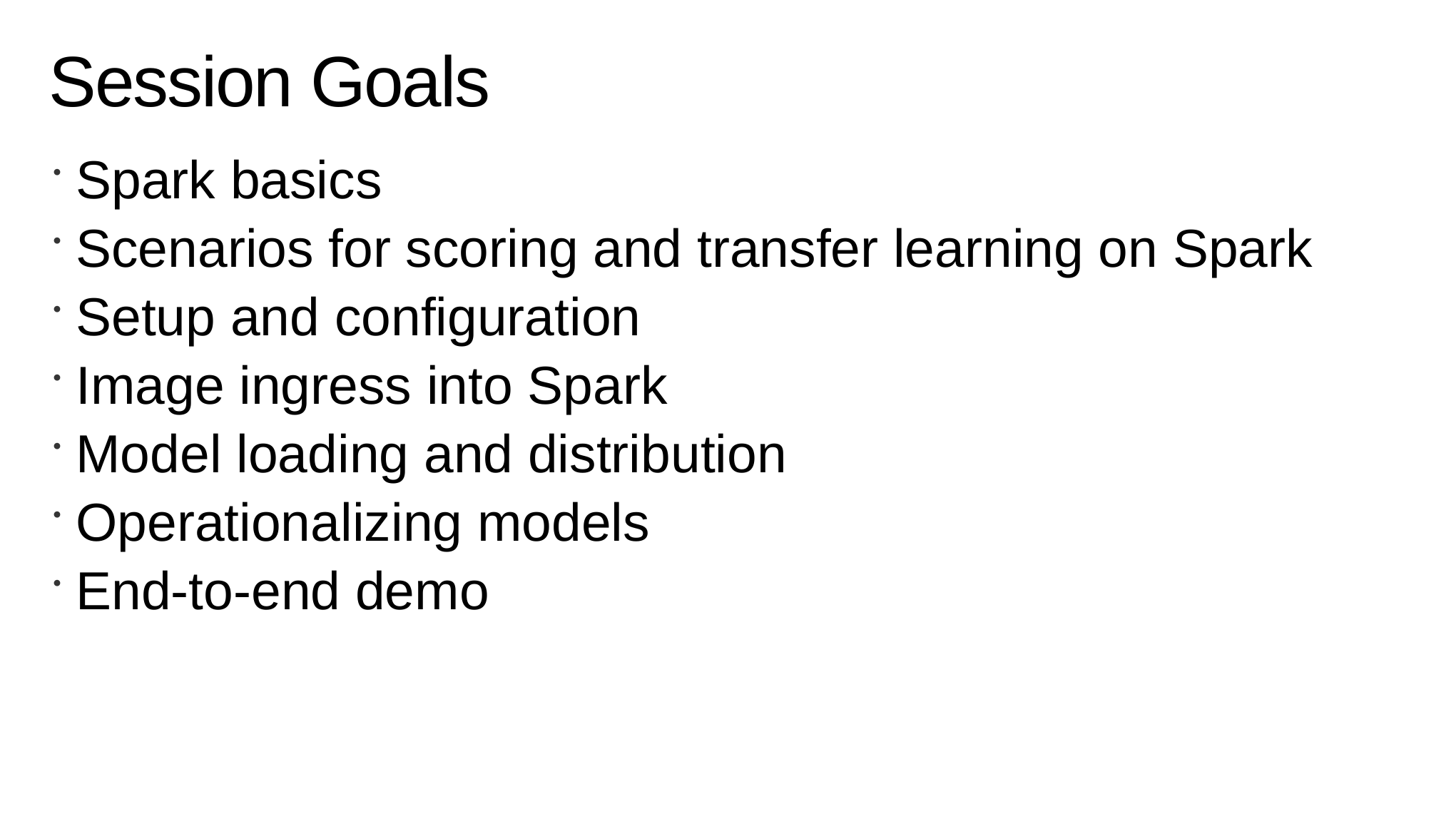

# Session Goals
Spark basics
Scenarios for scoring and transfer learning on Spark
Setup and configuration
Image ingress into Spark
Model loading and distribution
Operationalizing models
End-to-end demo